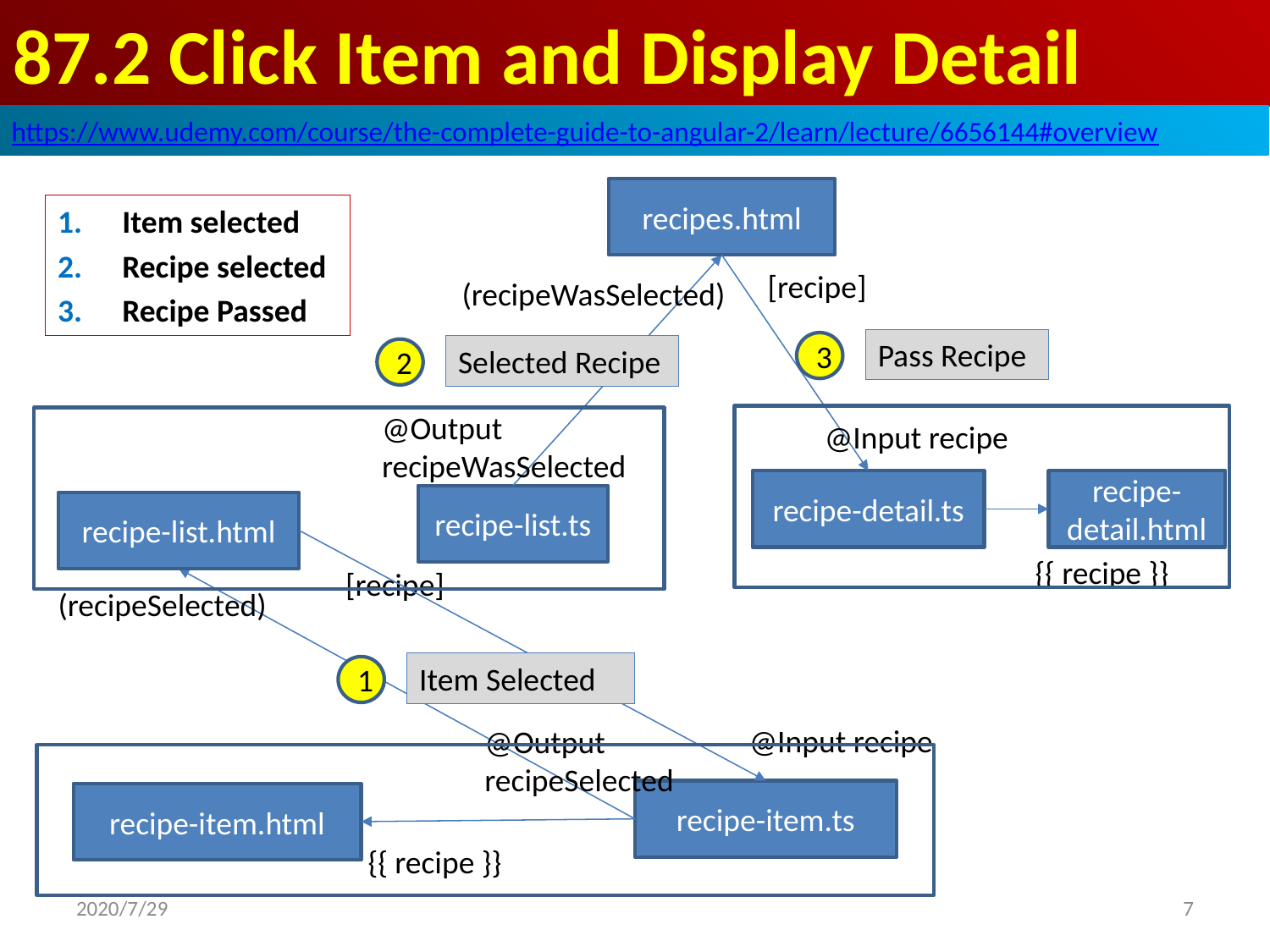

# 87.2 Click Item and Display Detail
https://www.udemy.com/course/the-complete-guide-to-angular-2/learn/lecture/6656144#overview
recipes.html
Item selected
Recipe selected
Recipe Passed
[recipe]
(recipeWasSelected)
Pass Recipe
3
Selected Recipe
2
@Output
recipeWasSelected

@Input recipe
recipe-detail.ts
recipe-detail.html
recipe-list.ts
recipe-list.html
{{ recipe }}
[recipe]
(recipeSelected)
Item Selected
1
@Input recipe
@Output recipeSelected

recipe-item.ts
recipe-item.html
{{ recipe }}
7
2020/7/29